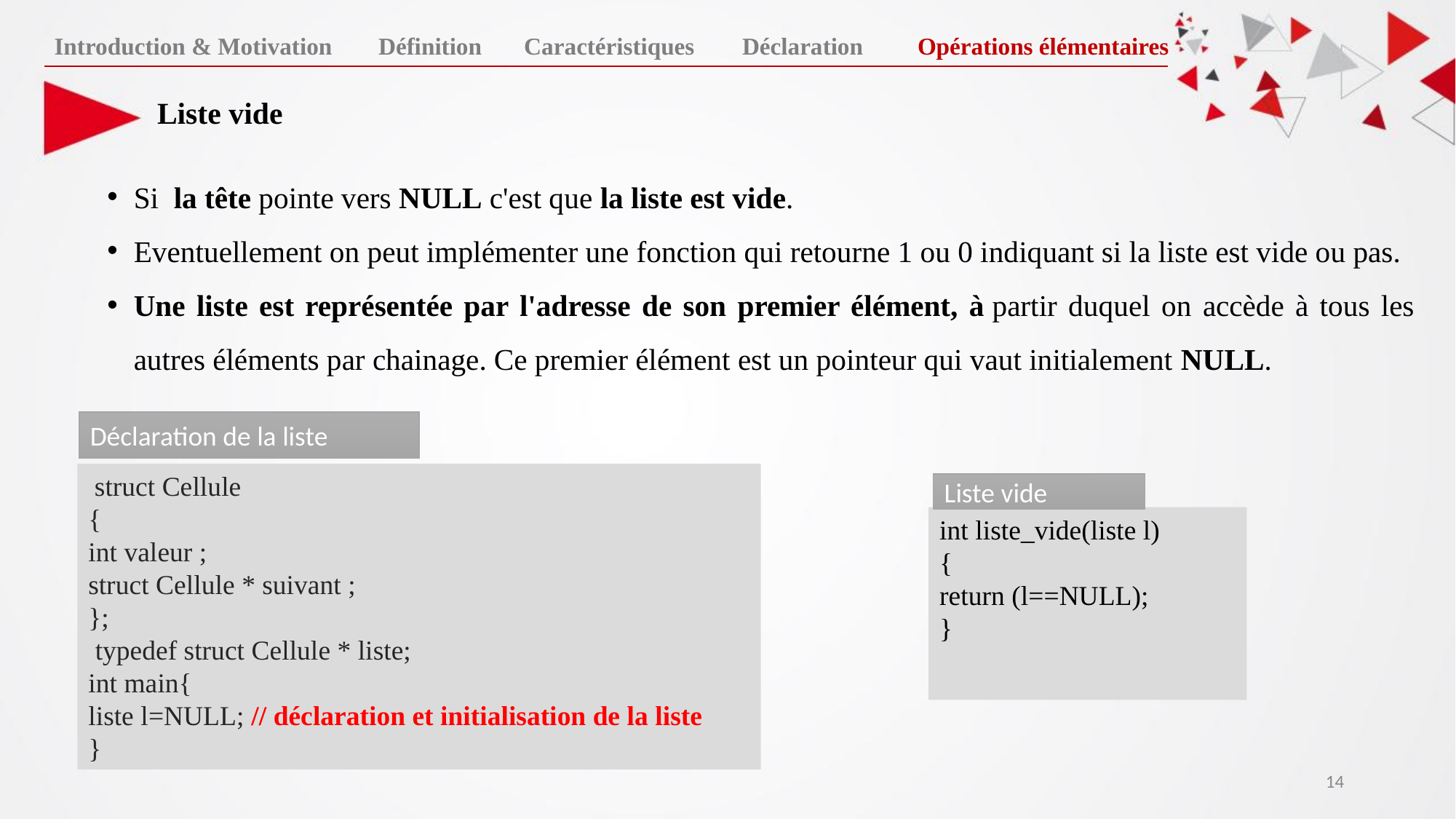

Introduction & Motivation
Définition
Caractéristiques
Déclaration
Opérations élémentaires
# Liste vide
Si  la tête pointe vers NULL c'est que la liste est vide.
Eventuellement on peut implémenter une fonction qui retourne 1 ou 0 indiquant si la liste est vide ou pas.
Une liste est représentée par l'adresse de son premier élément, à partir duquel on accède à tous les autres éléments par chainage. Ce premier élément est un pointeur qui vaut initialement NULL.
Déclaration de la liste
 struct Cellule
{
int valeur ;
struct Cellule * suivant ;
};
 typedef struct Cellule * liste;
int main{
liste l=NULL; // déclaration et initialisation de la liste
}
Liste vide
int liste_vide(liste l)
{
return (l==NULL);
}

14